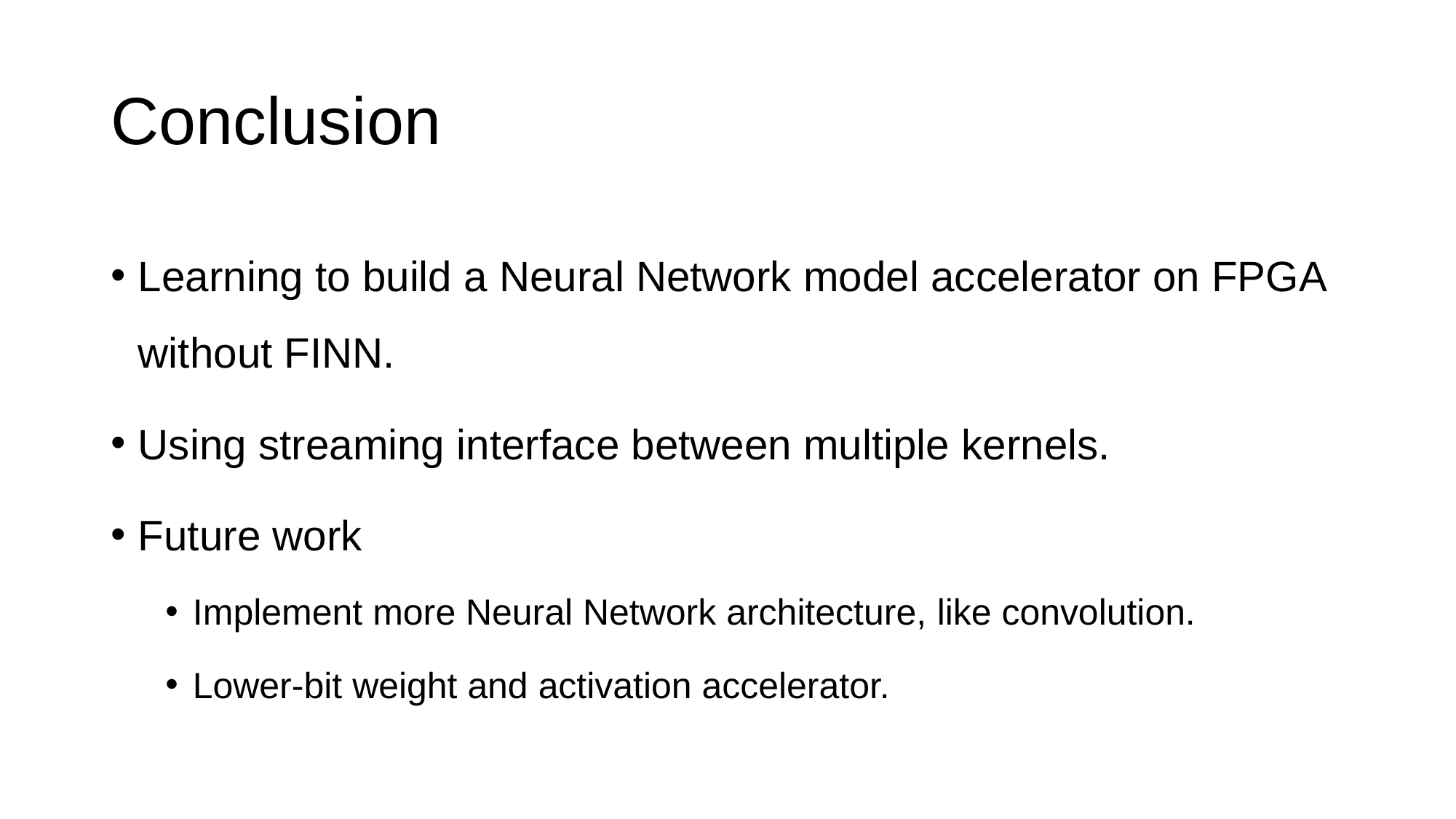

# Conclusion
Learning to build a Neural Network model accelerator on FPGA without FINN.
Using streaming interface between multiple kernels.
Future work
Implement more Neural Network architecture, like convolution.
Lower-bit weight and activation accelerator.